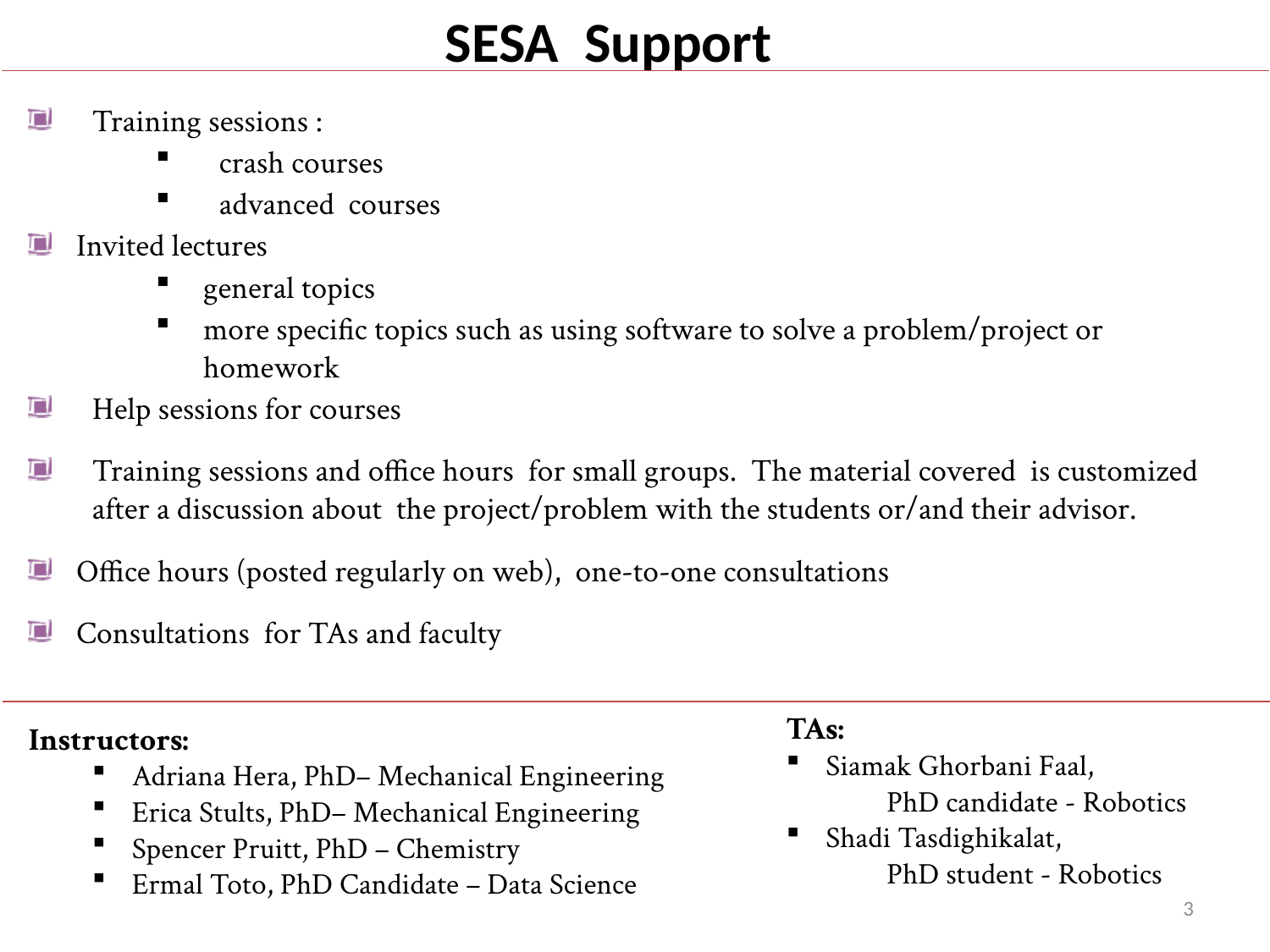

SESA  Support
Training sessions :
crash courses
advanced  courses
Invited lectures
general topics
more specific topics such as using software to solve a problem/project or homework
Help sessions for courses

Training sessions and office hours  for small groups.  The material covered  is customized after a discussion about  the project/problem with the students or/and their advisor.

Office hours (posted regularly on web),  one-to-one consultations

Consultations  for TAs and faculty
TAs:
Siamak Ghorbani Faal,
         PhD candidate - Robotics
Shadi Tasdighikalat,
         PhD student - Robotics

Instructors:
Adriana Hera, PhD– Mechanical Engineering
Erica Stults, PhD– Mechanical Engineering
Spencer Pruitt, PhD – Chemistry
Ermal Toto, PhD Candidate – Data Science
3